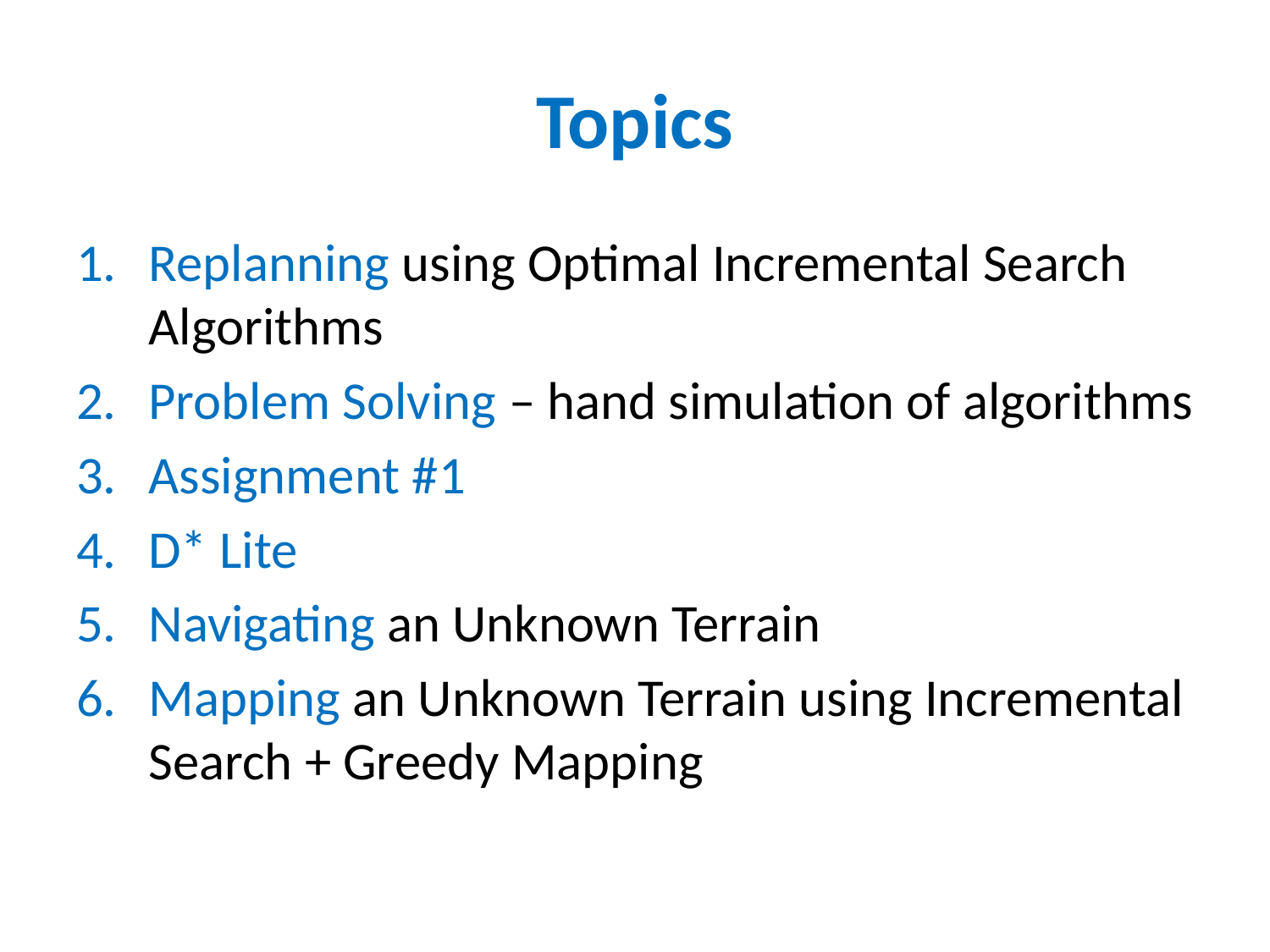

# Topics
Replanning using Optimal Incremental Search Algorithms
Problem Solving – hand simulation of algorithms
Assignment #1
D* Lite
Navigating an Unknown Terrain
Mapping an Unknown Terrain using Incremental Search + Greedy Mapping